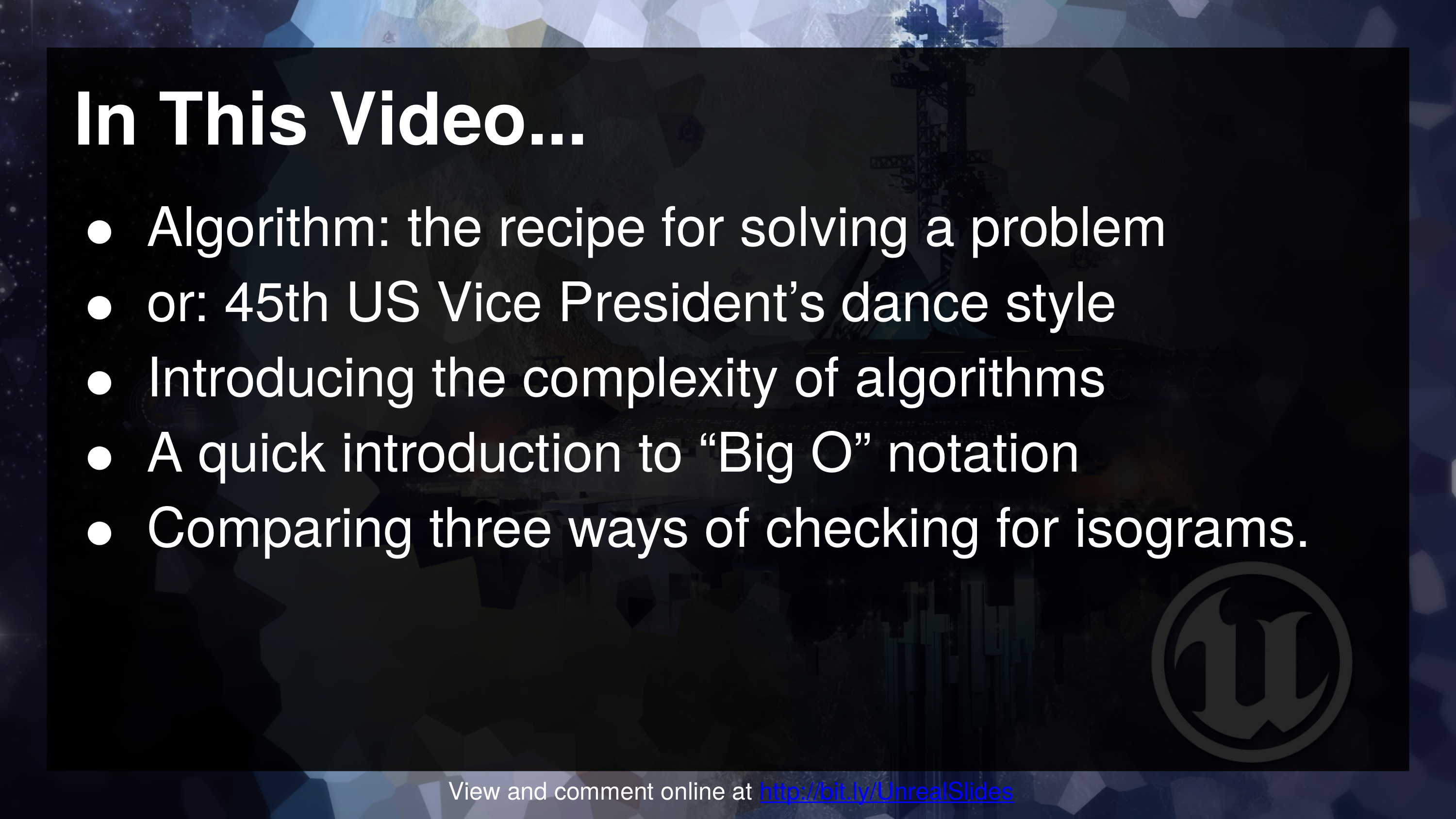

# In This Video...
Algorithm: the recipe for solving a problem
or: 45th US Vice President’s dance style
Introducing the complexity of algorithms
A quick introduction to “Big O” notation
Comparing three ways of checking for isograms.